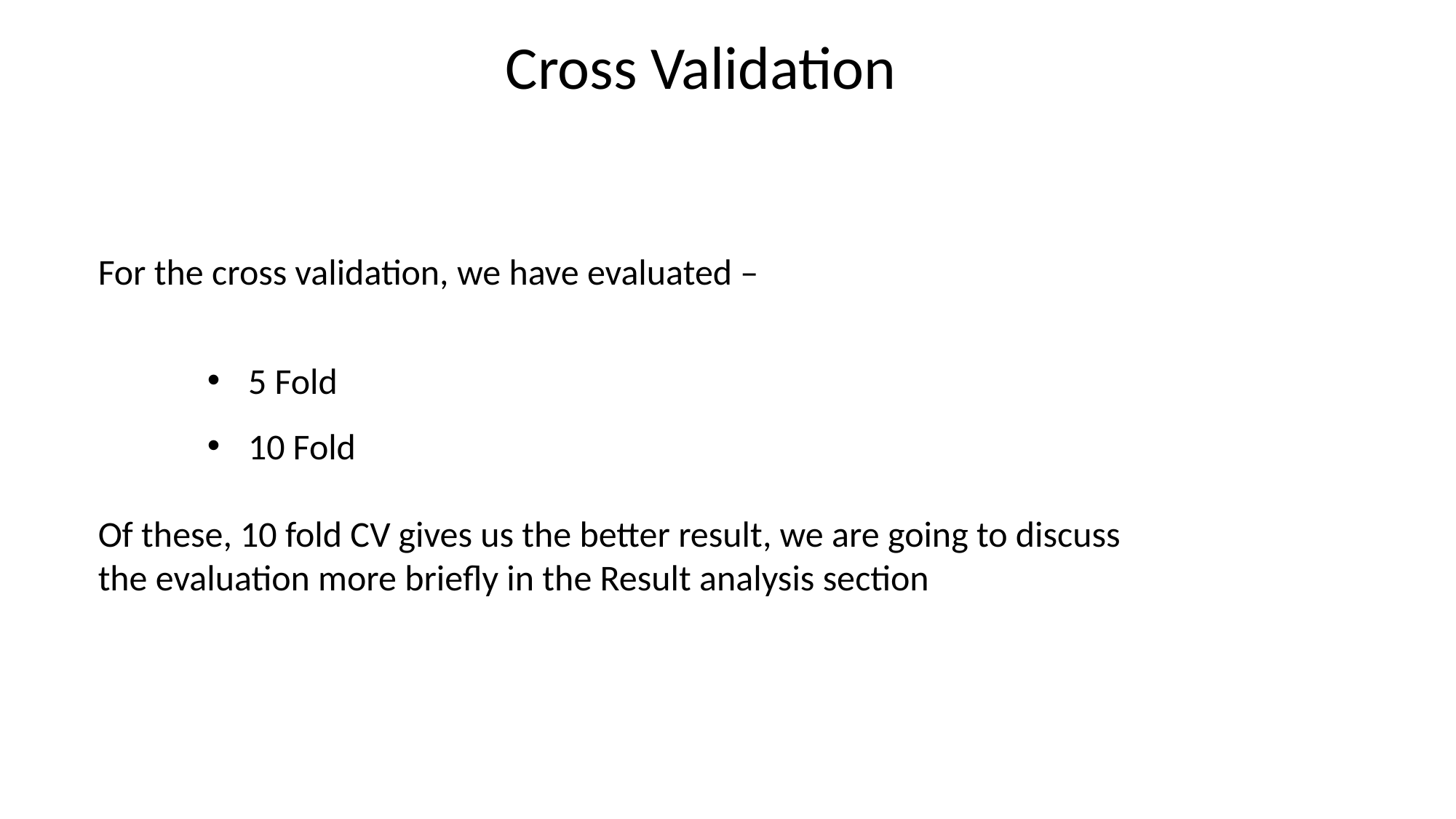

Cross Validation
For the cross validation, we have evaluated –

5 Fold
10 Fold

Of these, 10 fold CV gives us the better result, we are going to discuss the evaluation more briefly in the Result analysis section